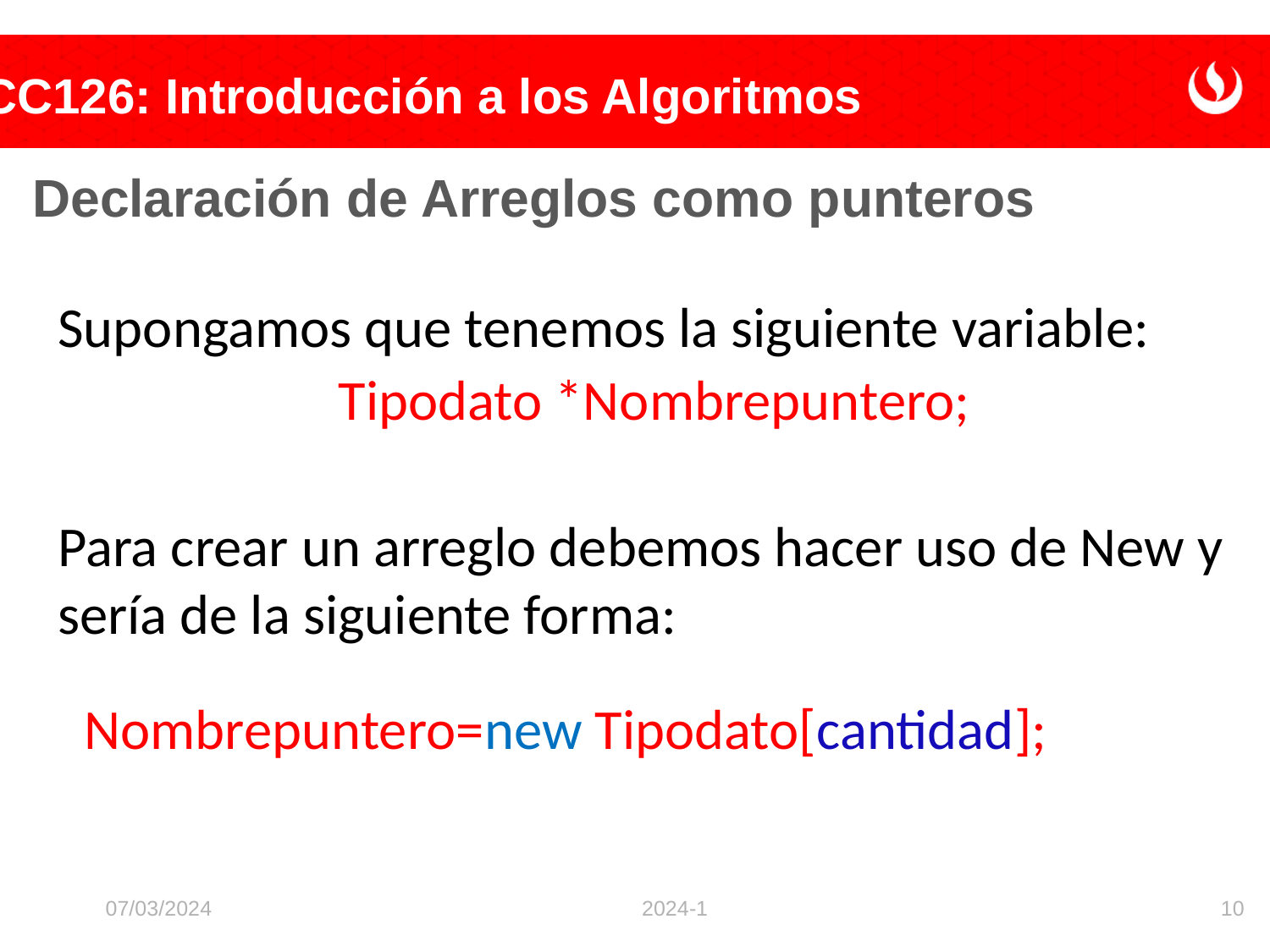

Declaración de Arreglos como punteros
Supongamos que tenemos la siguiente variable:
Tipodato *Nombrepuntero;

Para crear un arreglo debemos hacer uso de New y sería de la siguiente forma:

Nombrepuntero=new Tipodato[cantidad];

07/03/2024
2024-1
10